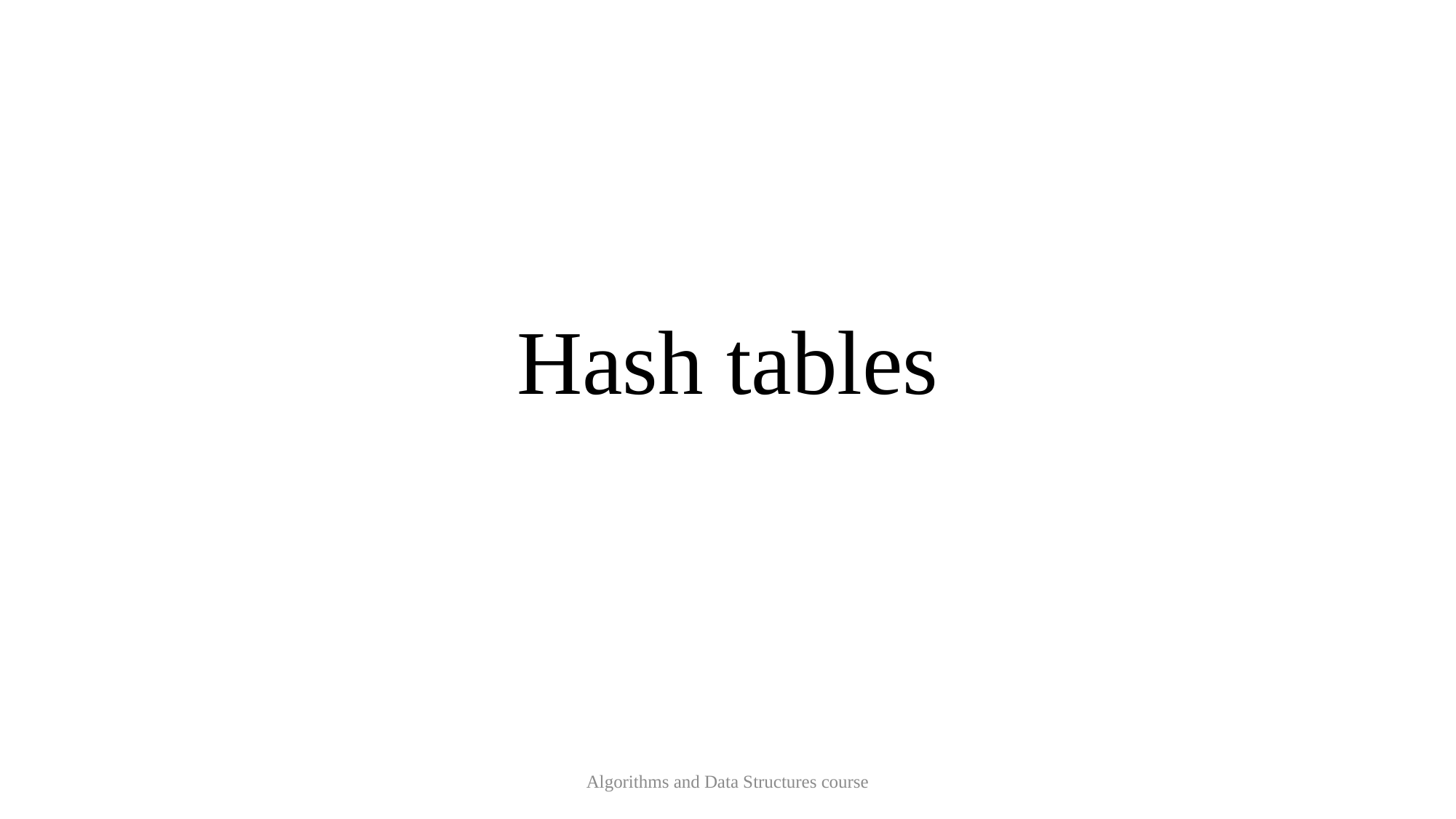

# Hash tables

Algorithms and Data Structures course